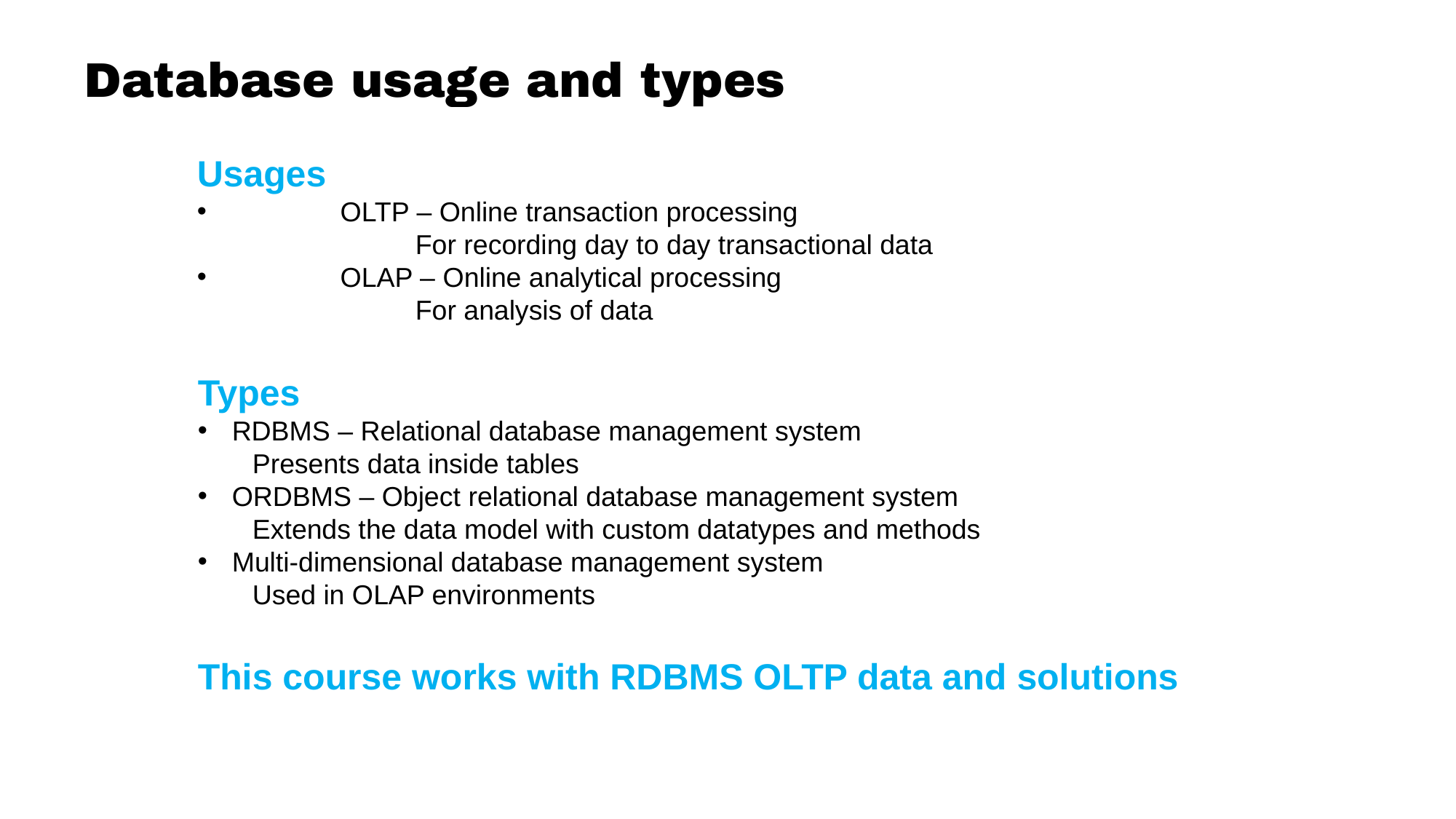

# Database usage and types
Usages
	OLTP – Online transaction processing
		For recording day to day transactional data
	OLAP – Online analytical processing
		For analysis of data
Types
RDBMS – Relational database management system
Presents data inside tables
ORDBMS – Object relational database management system
Extends the data model with custom datatypes and methods
Multi-dimensional database management system
Used in OLAP environments

This course works with RDBMS OLTP data and solutions